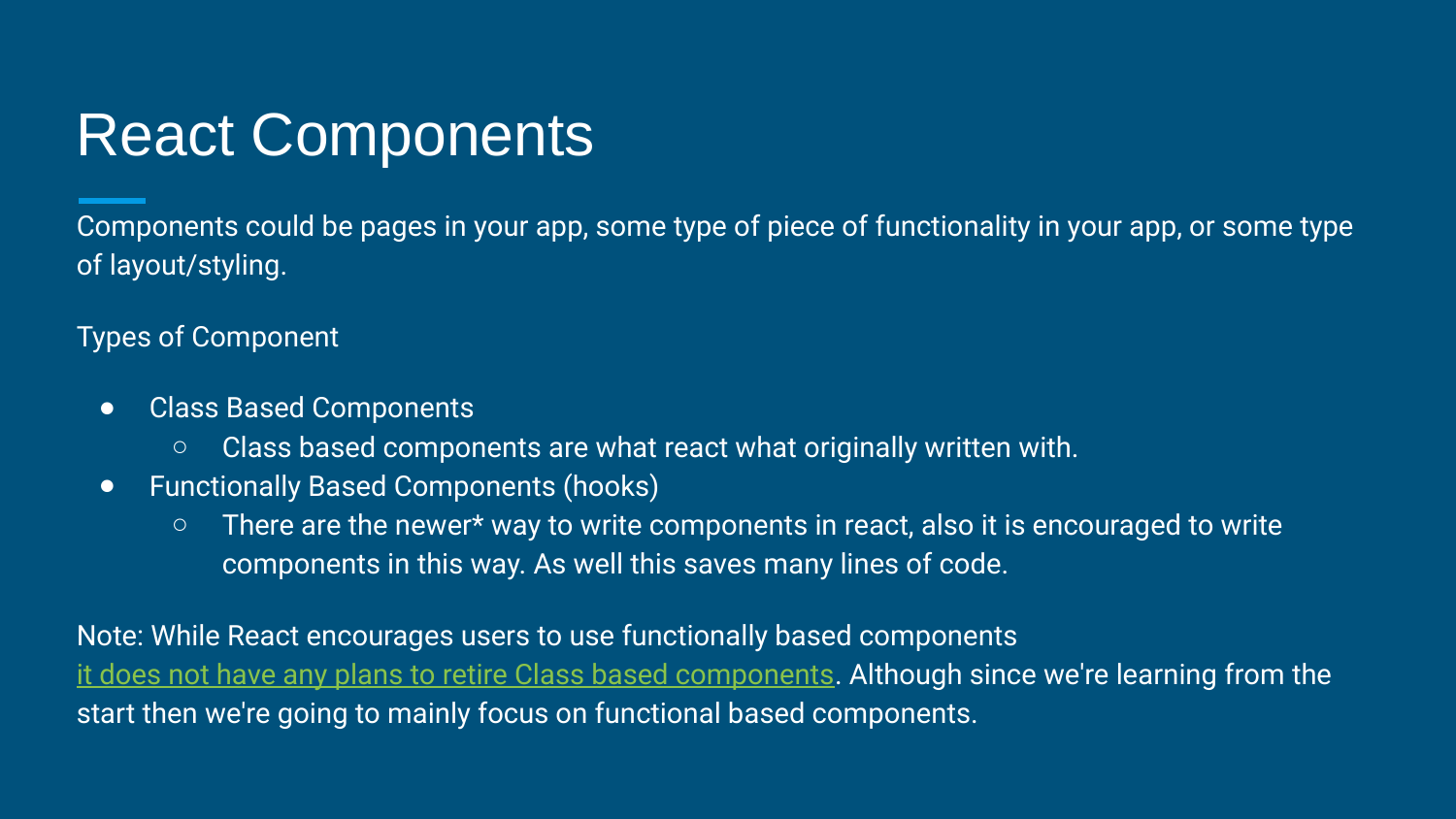

# React Components
Components could be pages in your app, some type of piece of functionality in your app, or some type of layout/styling.
Types of Component
Class Based Components
Class based components are what react what originally written with.
Functionally Based Components (hooks)
There are the newer* way to write components in react, also it is encouraged to write components in this way. As well this saves many lines of code.
Note: While React encourages users to use functionally based components it does not have any plans to retire Class based components. Although since we're learning from the start then we're going to mainly focus on functional based components.